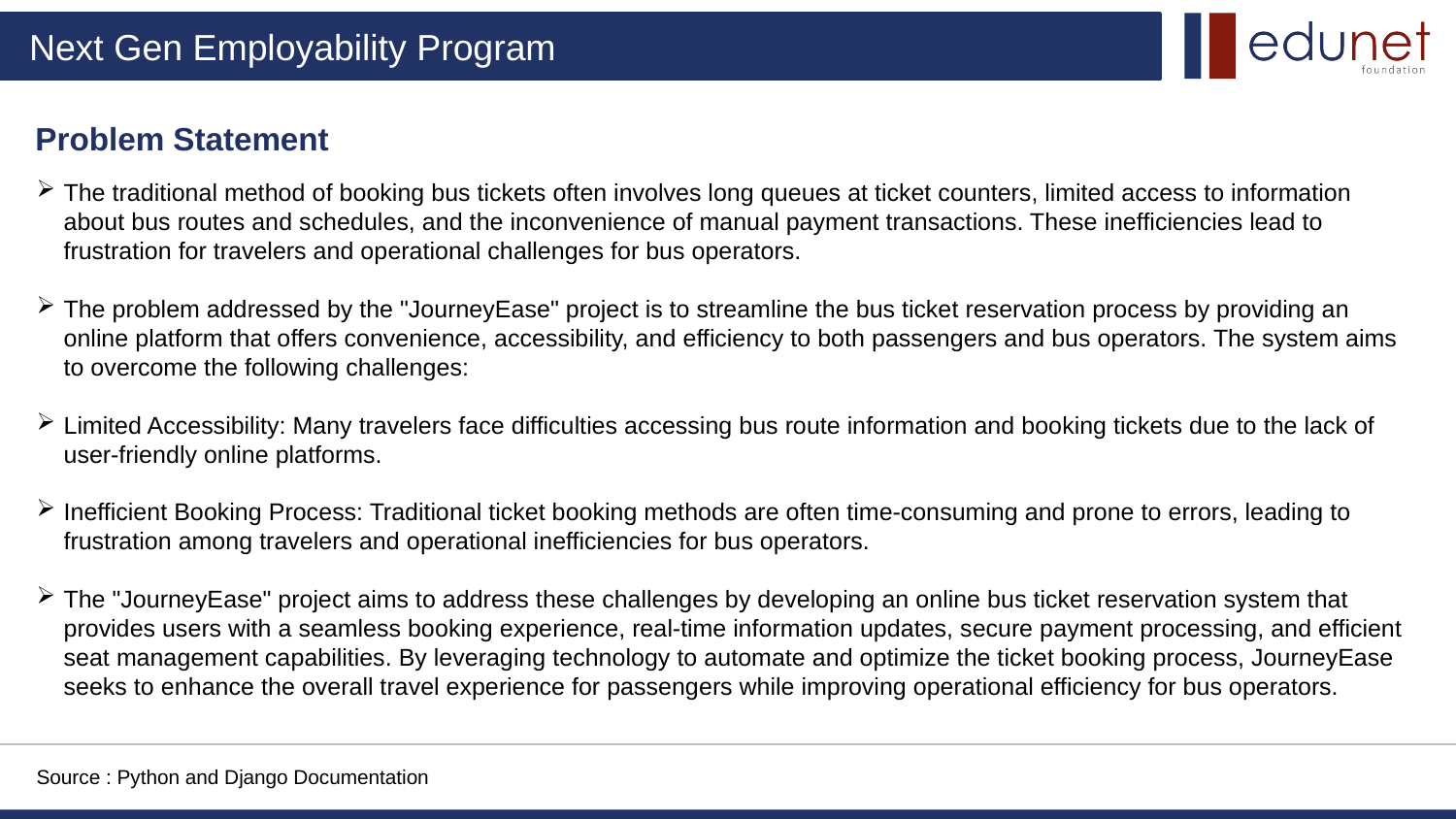

Problem Statement
The traditional method of booking bus tickets often involves long queues at ticket counters, limited access to information about bus routes and schedules, and the inconvenience of manual payment transactions. These inefficiencies lead to frustration for travelers and operational challenges for bus operators.

The problem addressed by the "JourneyEase" project is to streamline the bus ticket reservation process by providing an online platform that offers convenience, accessibility, and efficiency to both passengers and bus operators. The system aims to overcome the following challenges:

Limited Accessibility: Many travelers face difficulties accessing bus route information and booking tickets due to the lack of user-friendly online platforms.

Inefficient Booking Process: Traditional ticket booking methods are often time-consuming and prone to errors, leading to frustration among travelers and operational inefficiencies for bus operators.

The "JourneyEase" project aims to address these challenges by developing an online bus ticket reservation system that provides users with a seamless booking experience, real-time information updates, secure payment processing, and efficient seat management capabilities. By leveraging technology to automate and optimize the ticket booking process, JourneyEase seeks to enhance the overall travel experience for passengers while improving operational efficiency for bus operators.
Source : Python and Django Documentation